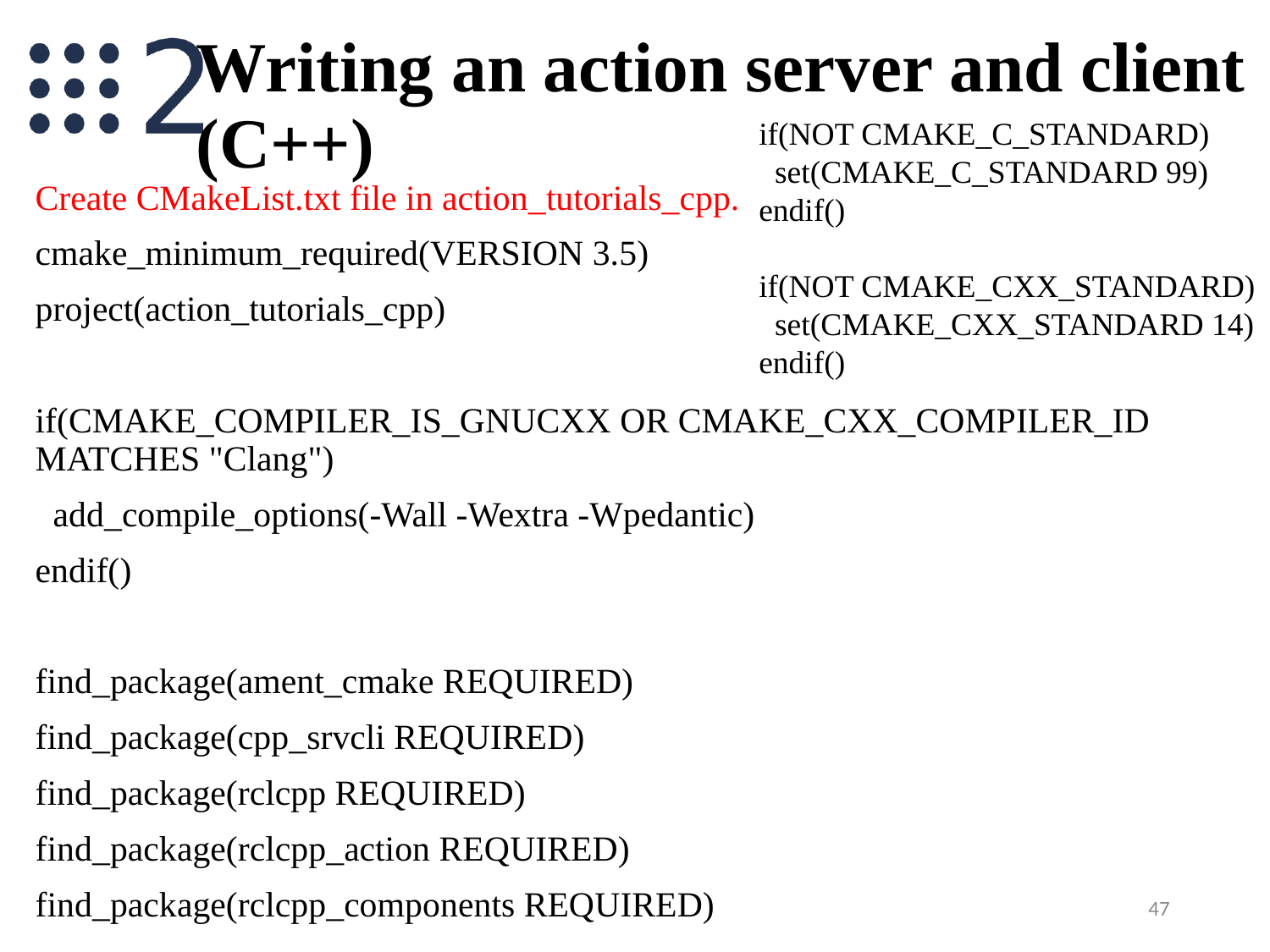

# Writing an action server and client (C++)
if(NOT CMAKE_C_STANDARD)
  set(CMAKE_C_STANDARD 99)
endif()

if(NOT CMAKE_CXX_STANDARD)
  set(CMAKE_CXX_STANDARD 14)
endif()
Create CMakeList.txt file in action_tutorials_cpp.
cmake_minimum_required(VERSION 3.5)
project(action_tutorials_cpp)

if(CMAKE_COMPILER_IS_GNUCXX OR CMAKE_CXX_COMPILER_ID MATCHES "Clang")
  add_compile_options(-Wall -Wextra -Wpedantic)
endif()

find_package(ament_cmake REQUIRED)
find_package(cpp_srvcli REQUIRED)
find_package(rclcpp REQUIRED)
find_package(rclcpp_action REQUIRED)
find_package(rclcpp_components REQUIRED)
47